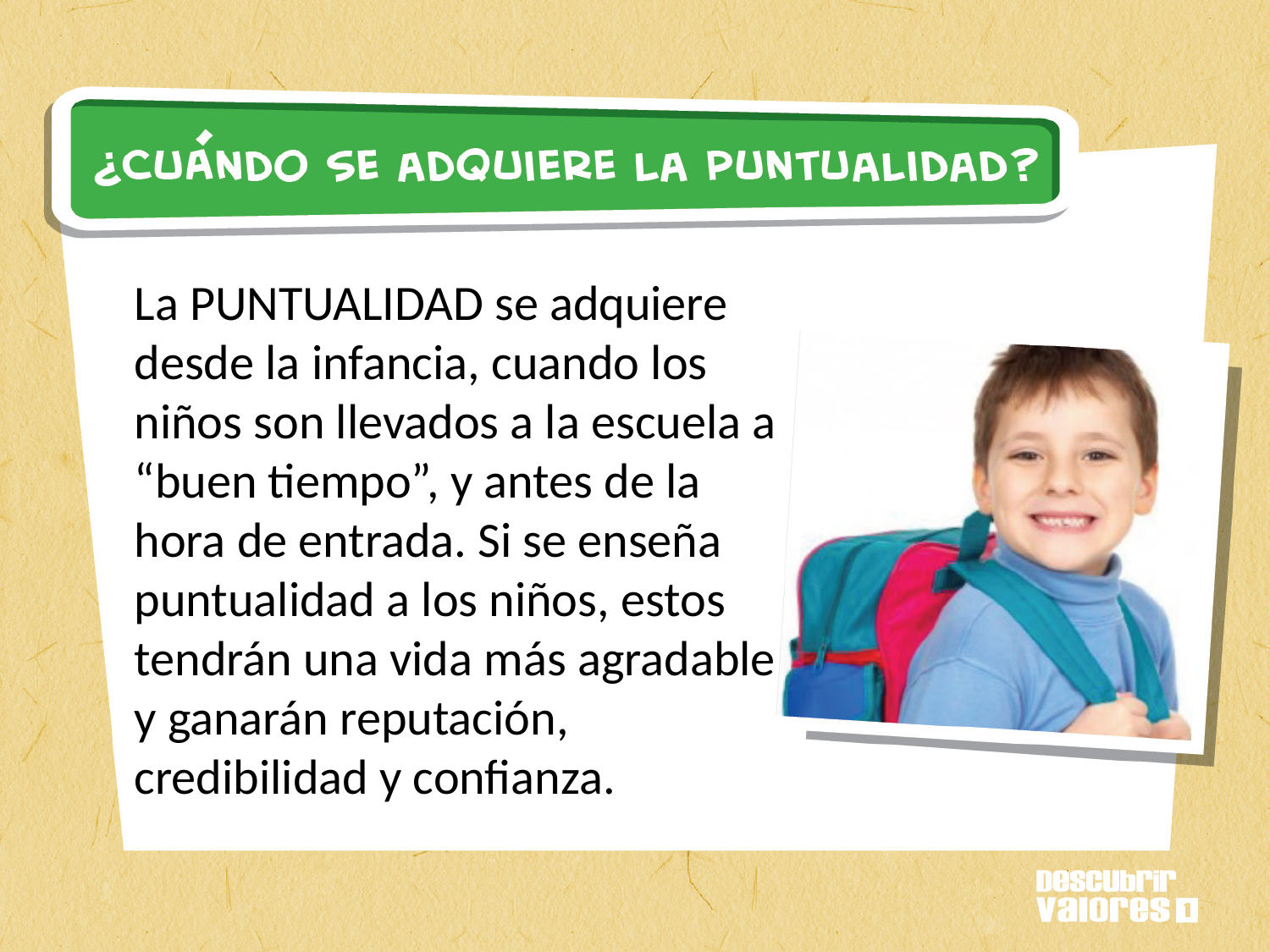

La PUNTUALIDAD se adquiere desde la infancia, cuando los niños son llevados a la escuela a “buen tiempo”, y antes de la hora de entrada. Si se enseña puntualidad a los niños, estos tendrán una vida más agradable y ganarán reputación, credibilidad y confianza.